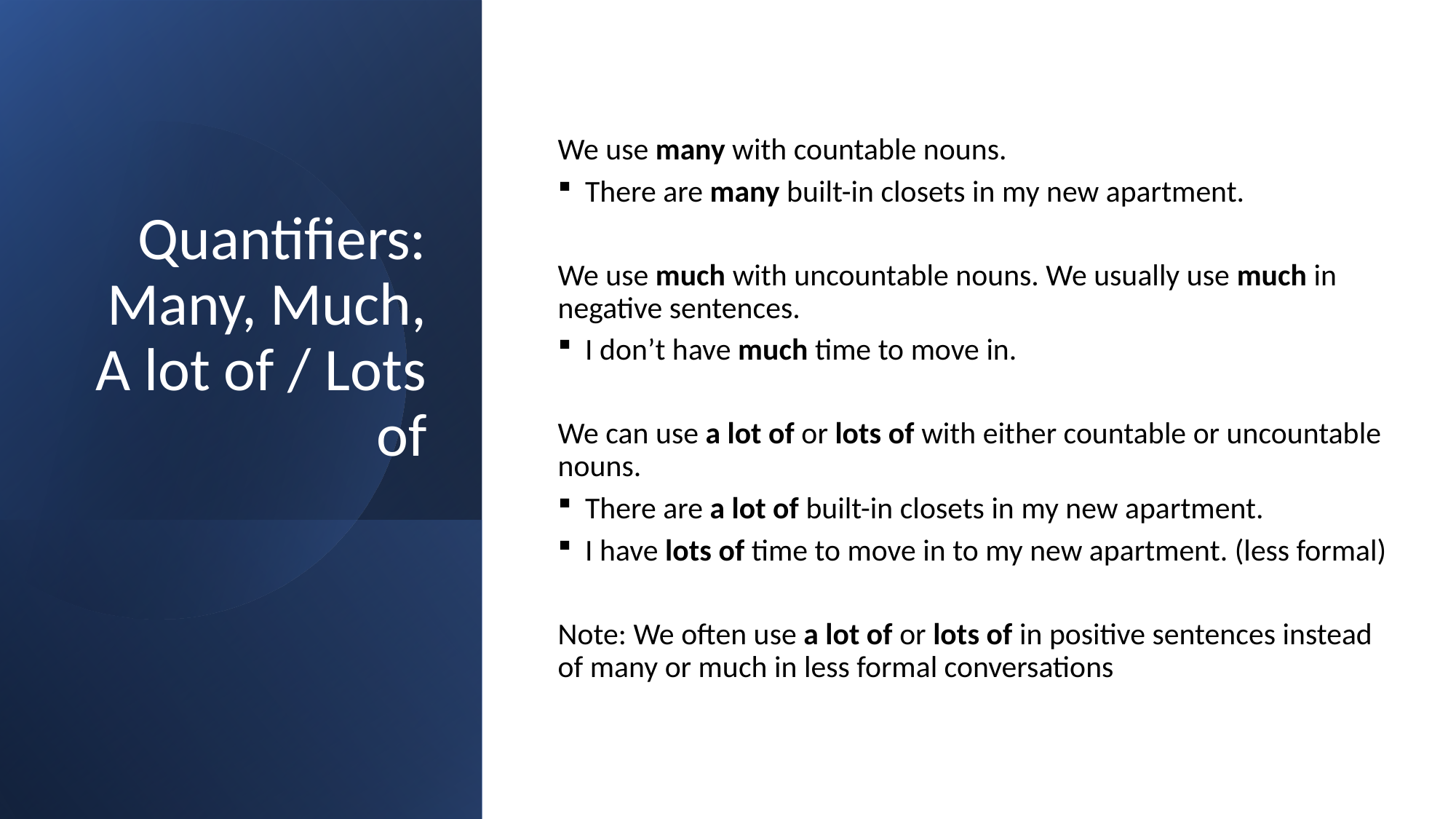

# Quantifiers: Many, Much, A lot of / Lots of
We use many with countable nouns.
There are many built-in closets in my new apartment.

We use much with uncountable nouns. We usually use much in negative sentences.
I don’t have much time to move in.

We can use a lot of or lots of with either countable or uncountable nouns.
There are a lot of built-in closets in my new apartment.
I have lots of time to move in to my new apartment. (less formal)

Note: We often use a lot of or lots of in positive sentences instead of many or much in less formal conversations